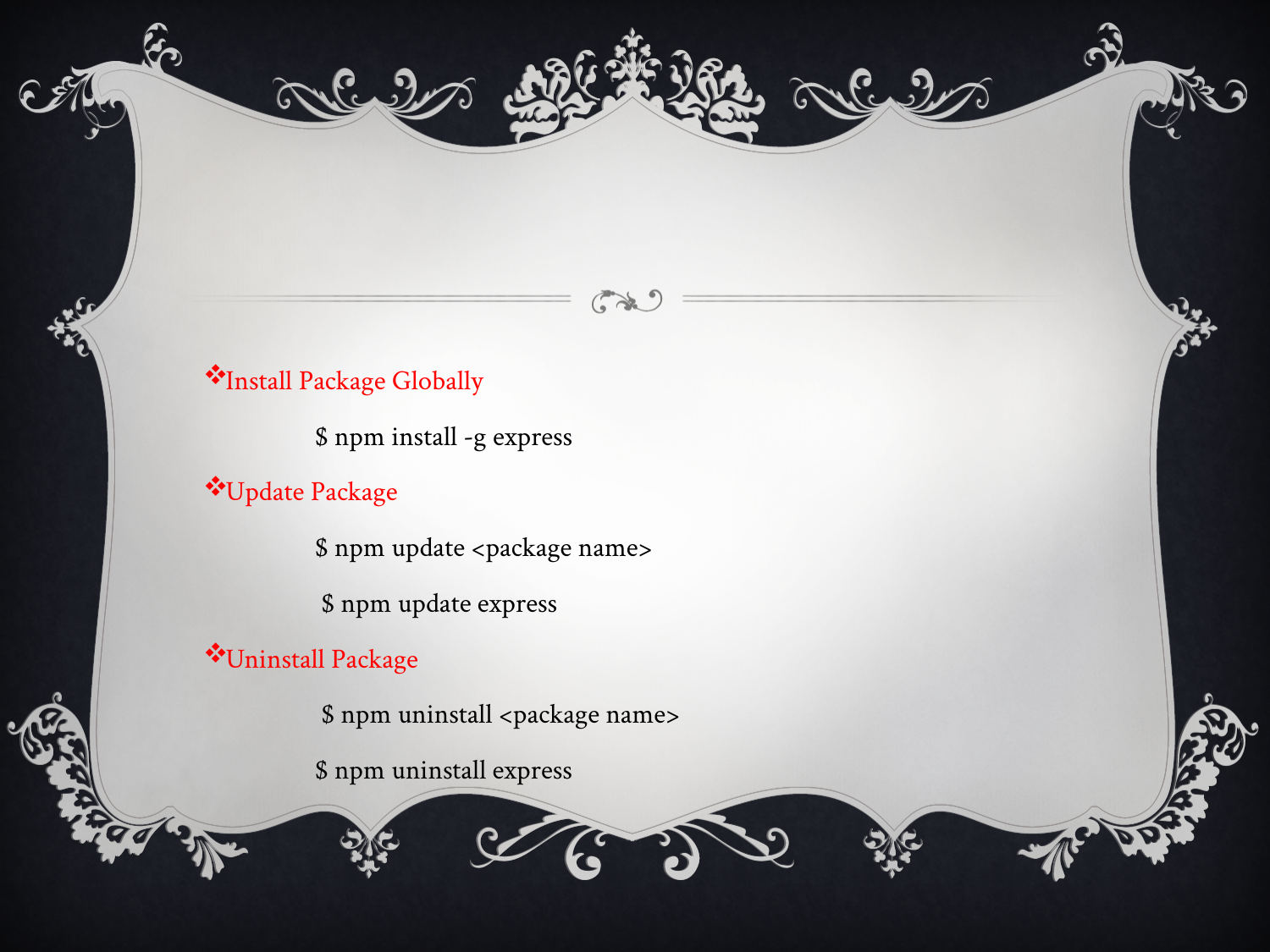

#
Install Package Globally
	$ npm install -g express
Update Package
	$ npm update <package name>
	 $ npm update express
Uninstall Package
	 $ npm uninstall <package name>
	$ npm uninstall express